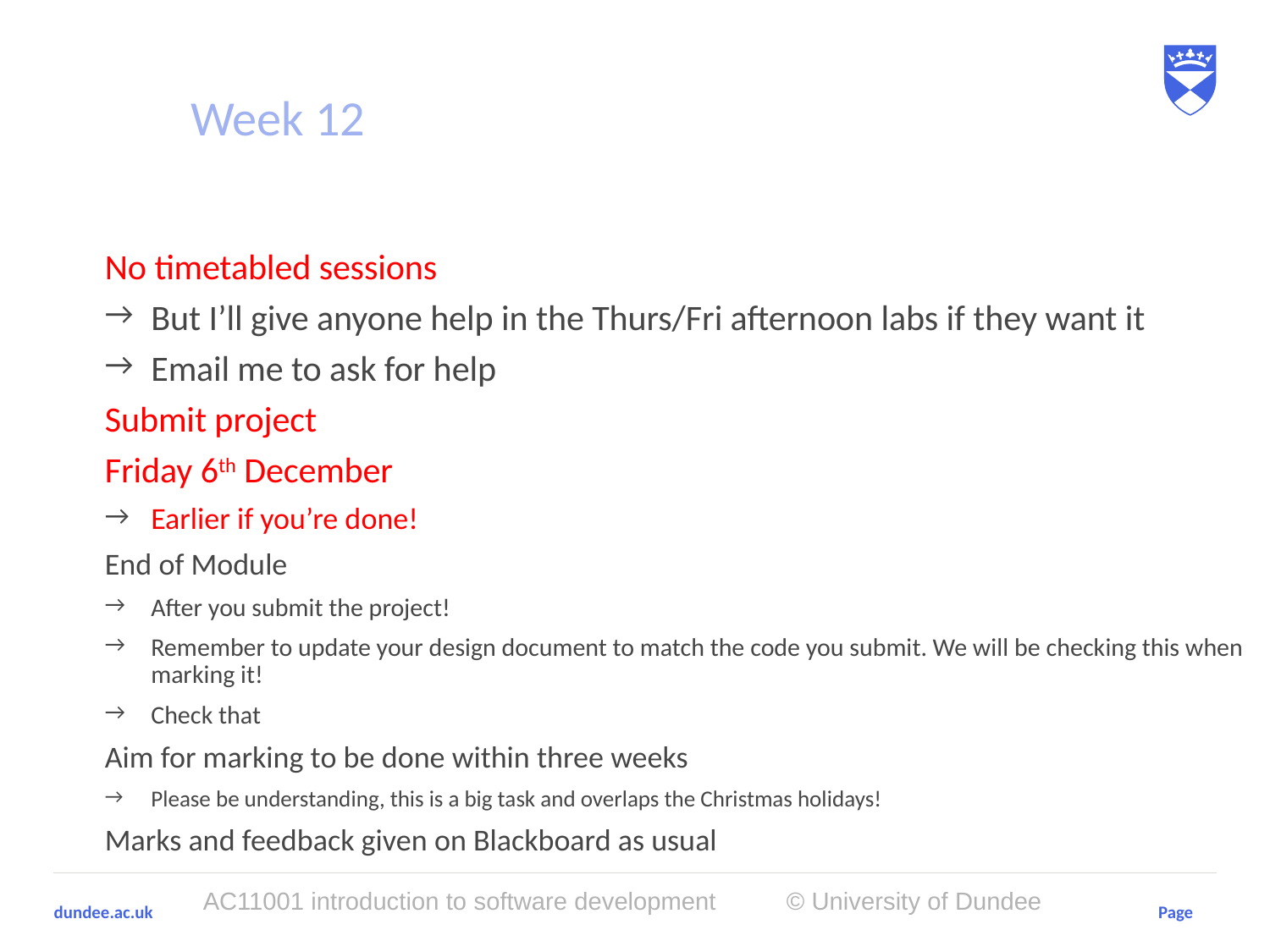

# Week 12
No timetabled sessions
But I’ll give anyone help in the Thurs/Fri afternoon labs if they want it
Email me to ask for help
Submit project
Friday 6th December
Earlier if you’re done!
End of Module
After you submit the project!
Remember to update your design document to match the code you submit. We will be checking this when marking it!
Check that
Aim for marking to be done within three weeks
Please be understanding, this is a big task and overlaps the Christmas holidays!
Marks and feedback given on Blackboard as usual

AC11001 introduction to software development          © University of Dundee